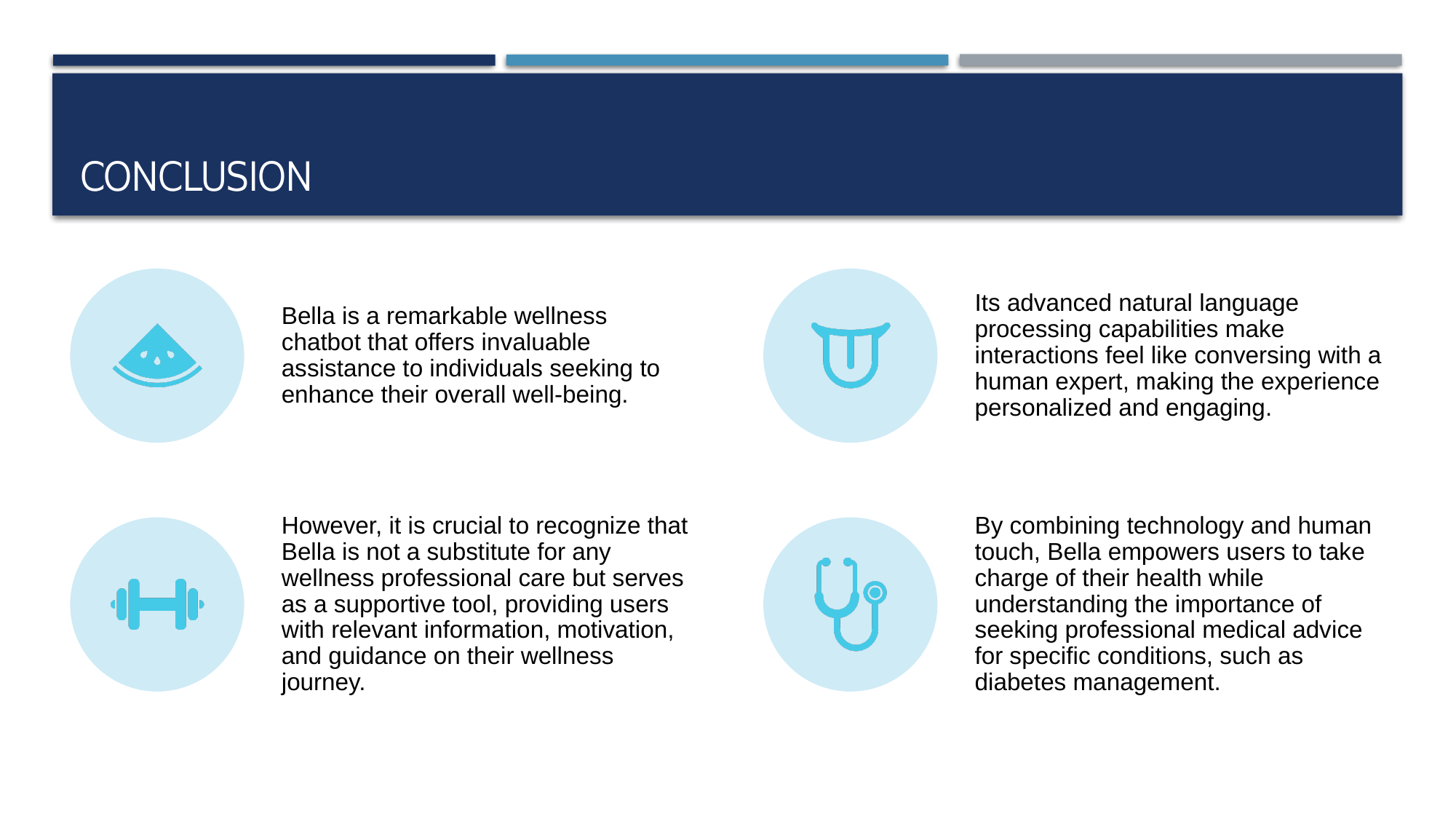

# CONCLUSION
Bella is a remarkable wellness chatbot that offers invaluable assistance to individuals seeking to enhance their overall well-being.
Its advanced natural language processing capabilities make interactions feel like conversing with a human expert, making the experience personalized and engaging.
However, it is crucial to recognize that Bella is not a substitute for any wellness professional care but serves as a supportive tool, providing users with relevant information, motivation, and guidance on their wellness journey.
By combining technology and human touch, Bella empowers users to take charge of their health while understanding the importance of seeking professional medical advice for specific conditions, such as diabetes management.